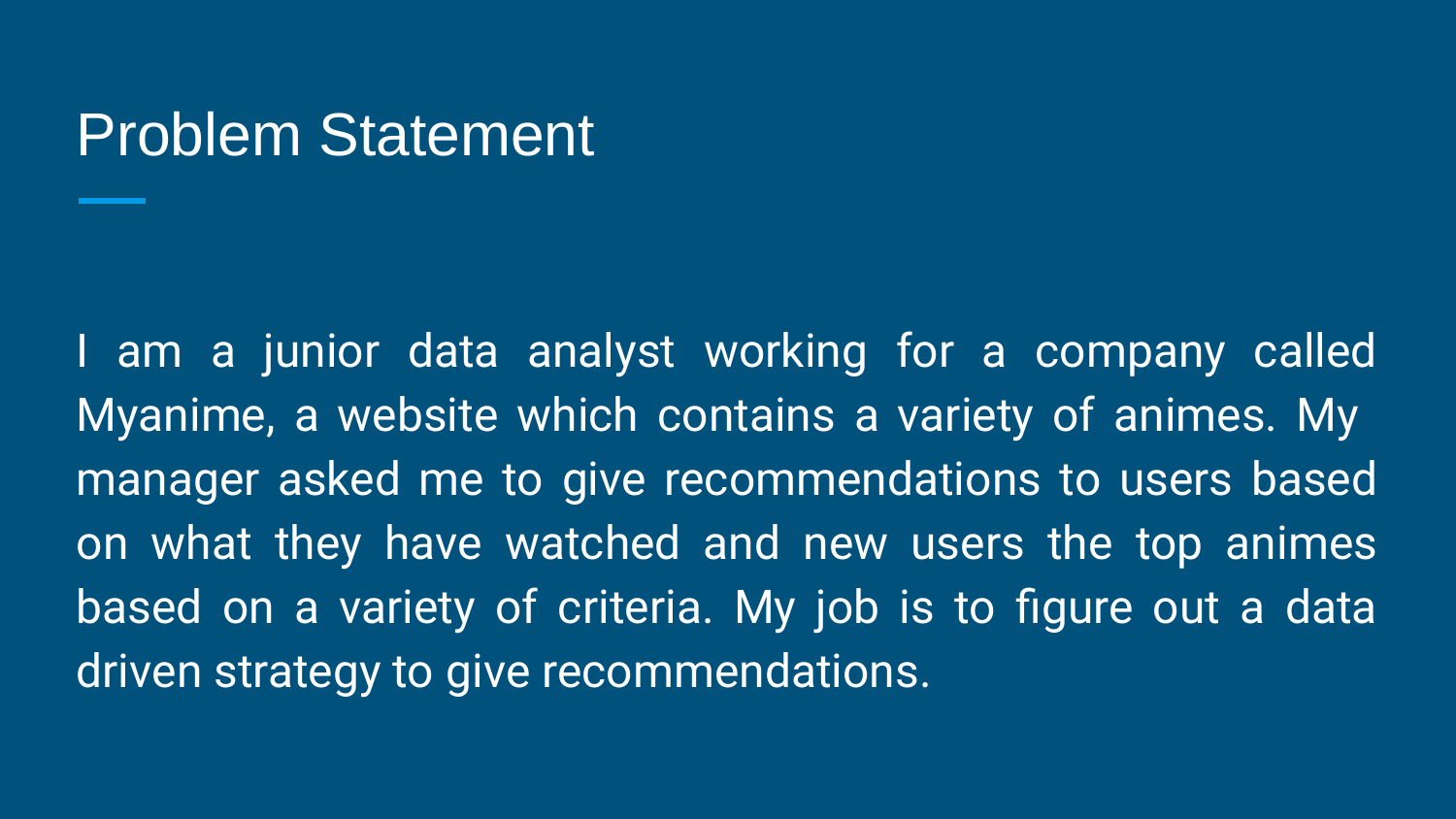

# Problem Statement

I am a junior data analyst working for a company called Myanime, a website which contains a variety of animes. My  manager asked me to give recommendations to users based on what they have watched and new users the top animes based on a variety of criteria. My job is to figure out a data driven strategy to give recommendations.